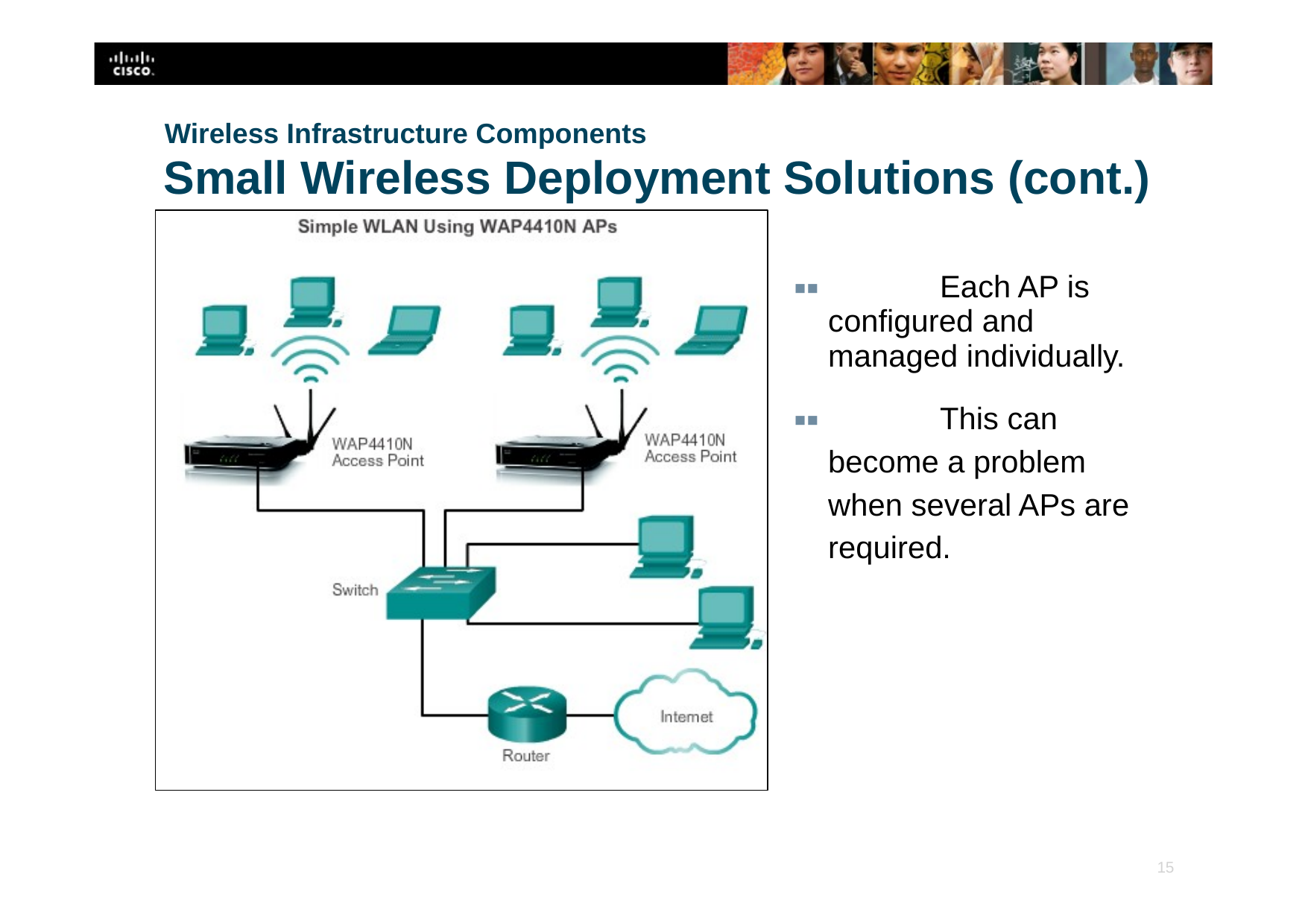

Wireless Infrastructure Components
# Small Wireless Deployment Solutions (cont.)

▪▪		Each AP is configured and managed individually.
▪▪		This can become a problem when several APs are required.
15